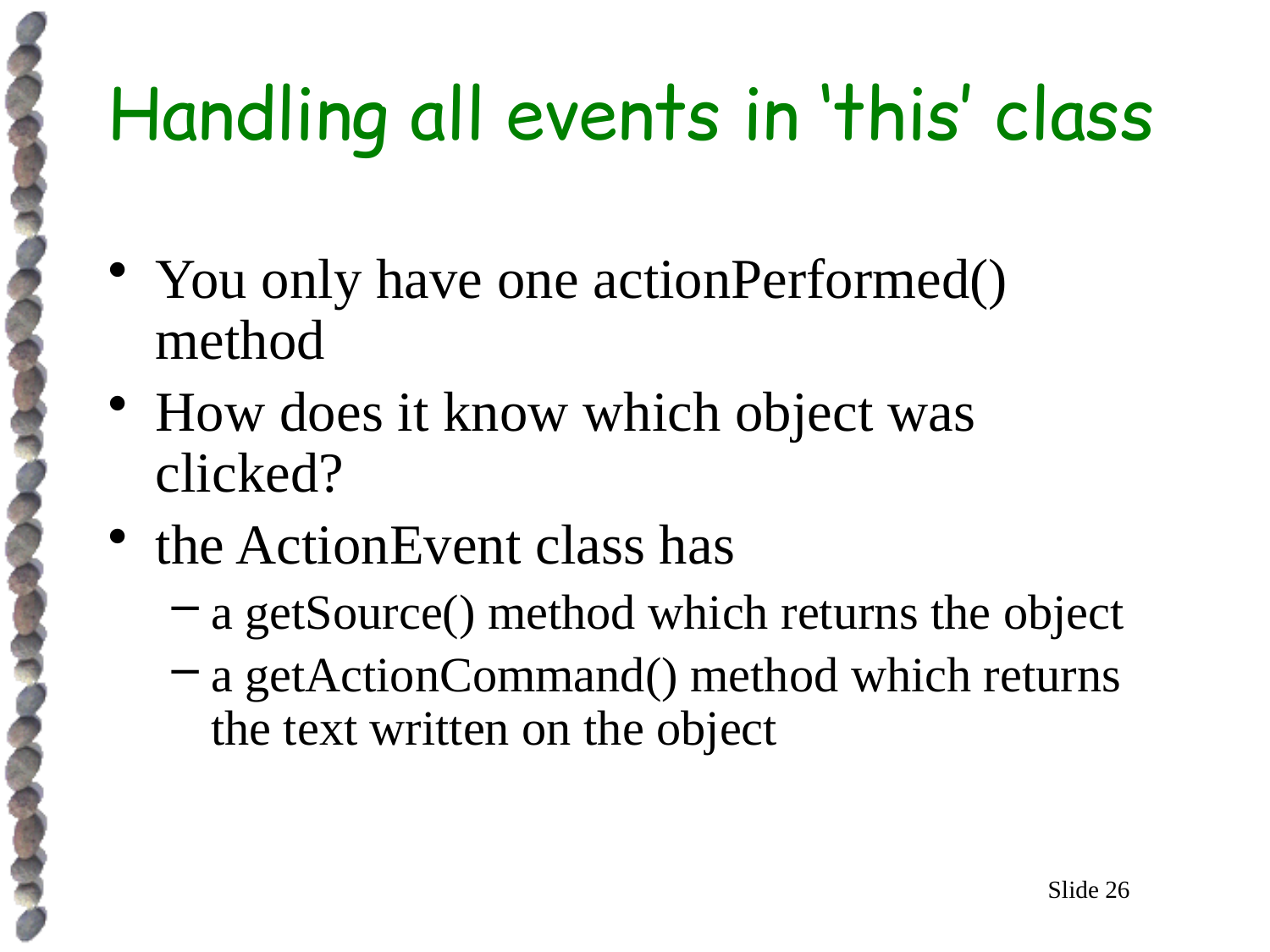

# Handling all events in ‘this’ class
You only have one actionPerformed() method
How does it know which object was clicked?
the ActionEvent class has
a getSource() method which returns the object
a getActionCommand() method which returns the text written on the object
Slide 26